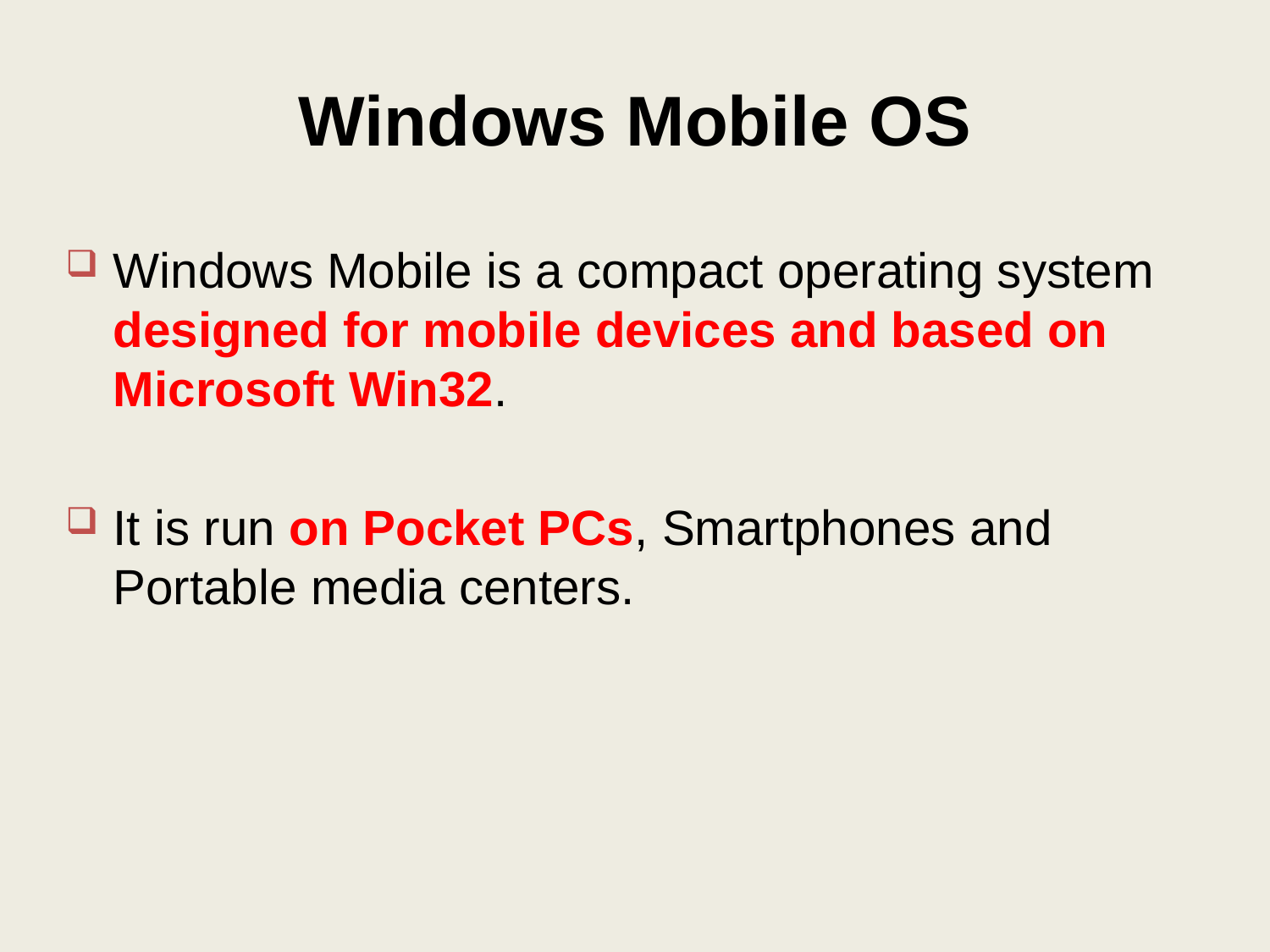

# Windows Mobile OS
Windows Mobile is a compact operating system designed for mobile devices and based on Microsoft Win32.

It is run on Pocket PCs, Smartphones and Portable media centers.